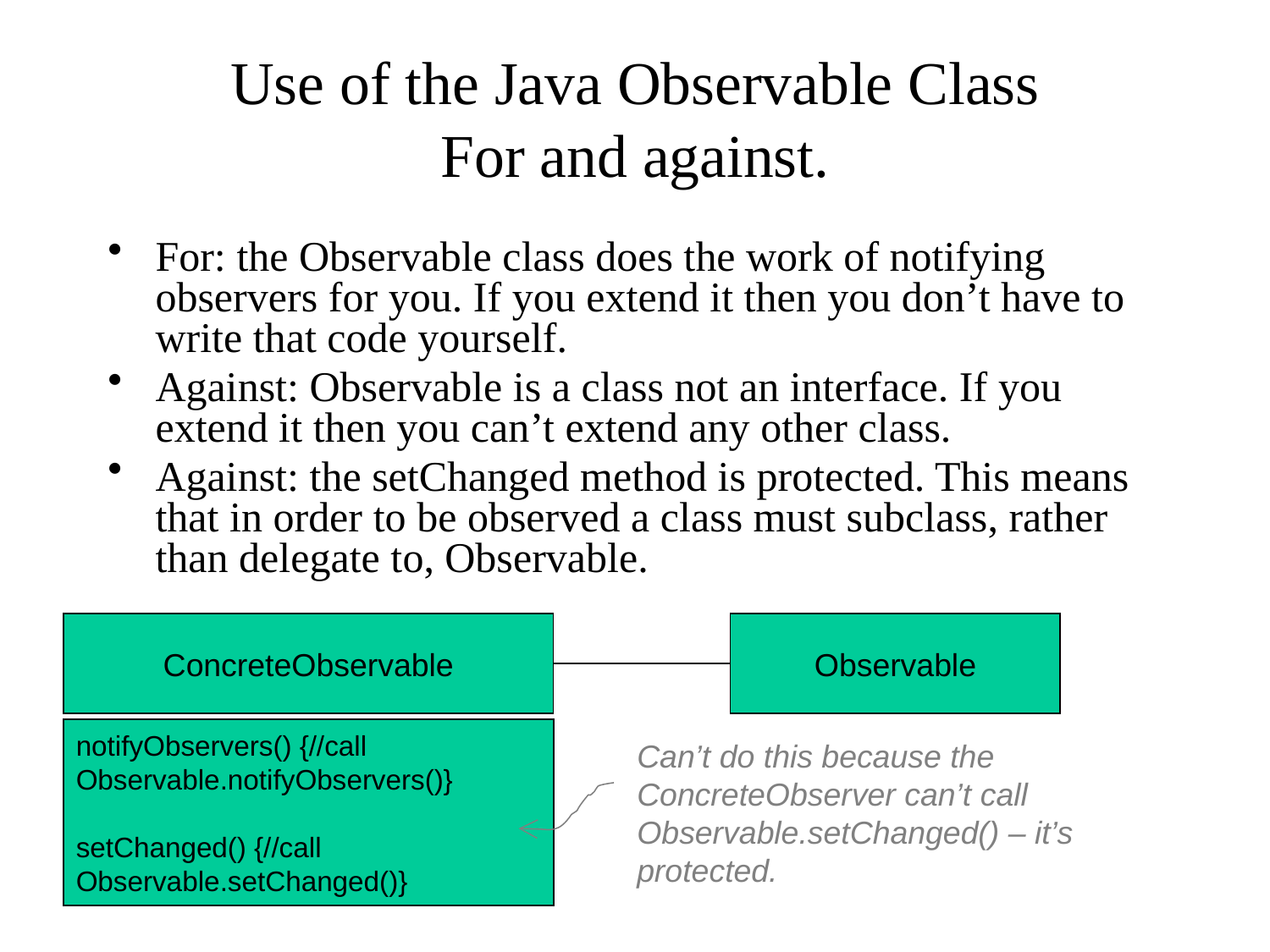

# Use of the Java Observable Class For and against.
For: the Observable class does the work of notifying observers for you. If you extend it then you don’t have to write that code yourself.
Against: Observable is a class not an interface. If you extend it then you can’t extend any other class.
Against: the setChanged method is protected. This means that in order to be observed a class must subclass, rather than delegate to, Observable.
ConcreteObservable
Observable
notifyObservers() {//call Observable.notifyObservers()}

setChanged() {//call Observable.setChanged()}
Can’t do this because the ConcreteObserver can’t call Observable.setChanged() – it’s protected.